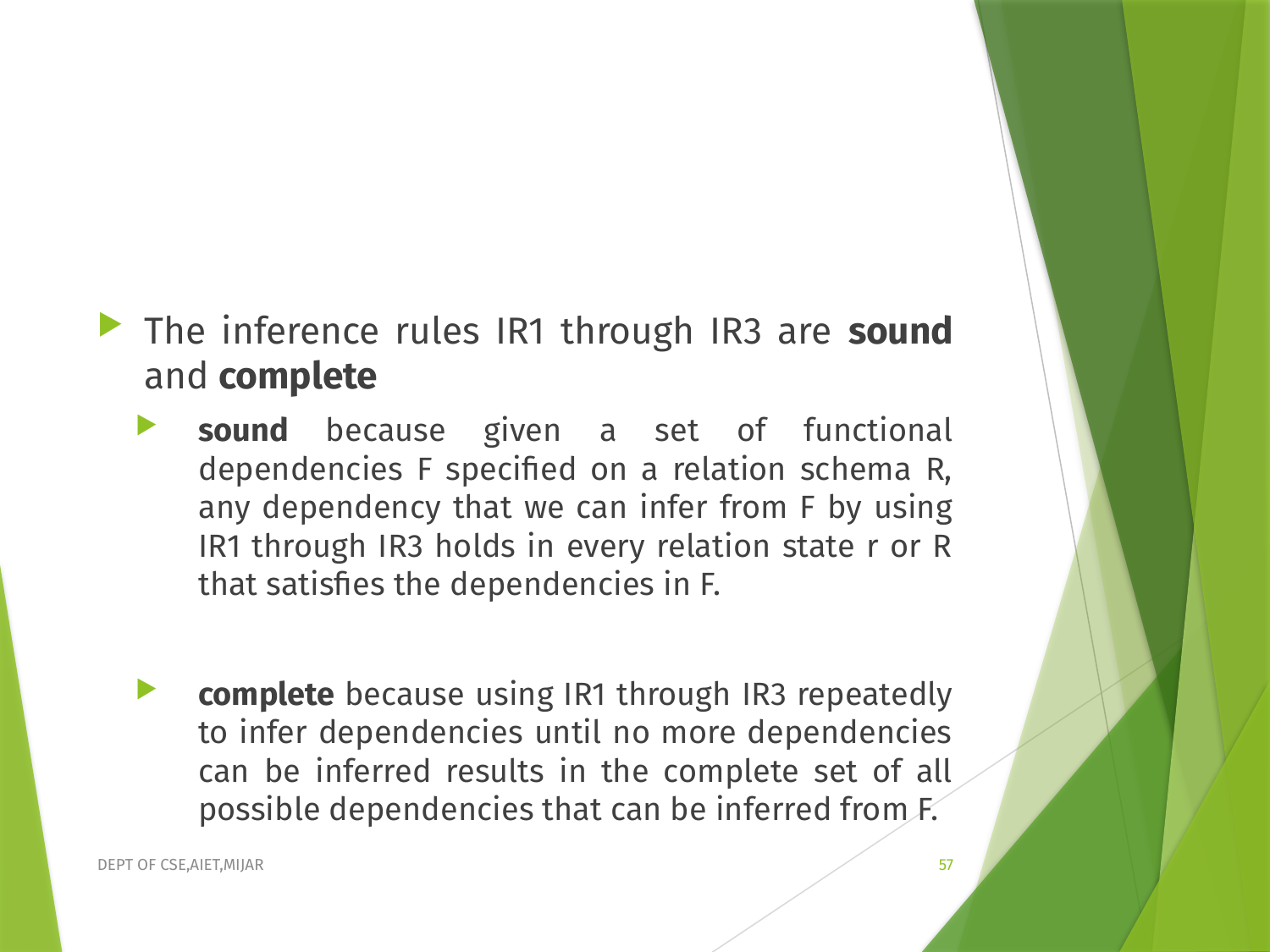

#
The inference rules IR1 through IR3 are sound and complete
sound because given a set of functional dependencies F specified on a relation schema R, any dependency that we can infer from F by using IR1 through IR3 holds in every relation state r or R that satisfies the dependencies in F.

complete because using IR1 through IR3 repeatedly to infer dependencies until no more dependencies can be inferred results in the complete set of all possible dependencies that can be inferred from F.
DEPT OF CSE,AIET,MIJAR
57